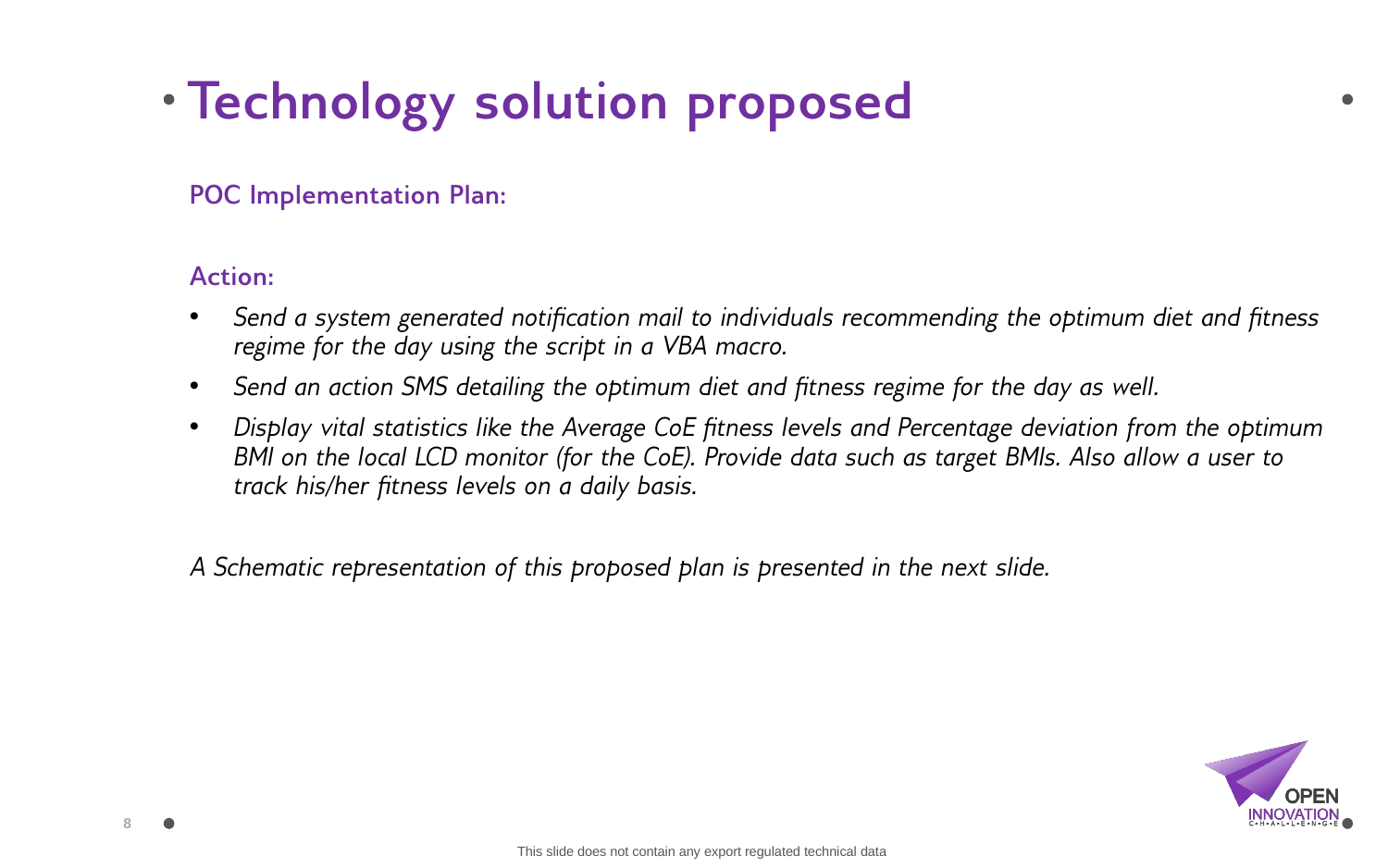

# Technology solution proposed
POC Implementation Plan:

Action:
Send a system generated notification mail to individuals recommending the optimum diet and fitness regime for the day using the script in a VBA macro.
Send an action SMS detailing the optimum diet and fitness regime for the day as well.
Display vital statistics like the Average CoE fitness levels and Percentage deviation from the optimum BMI on the local LCD monitor (for the CoE). Provide data such as target BMIs. Also allow a user to track his/her fitness levels on a daily basis.

A Schematic representation of this proposed plan is presented in the next slide.

8